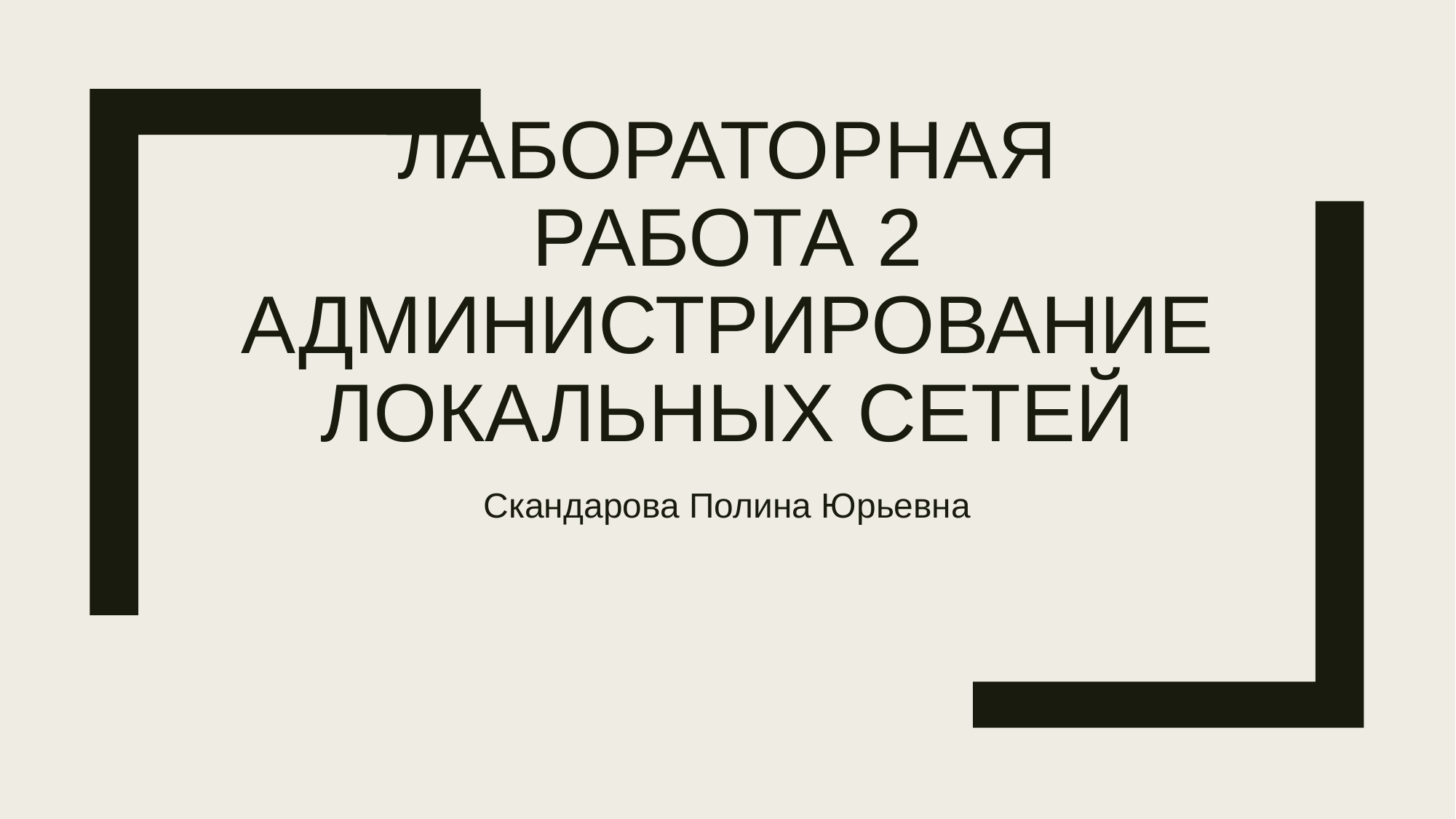

# Лабораторная работа 2 Администрирование локальных сетей
Скандарова Полина Юрьевна